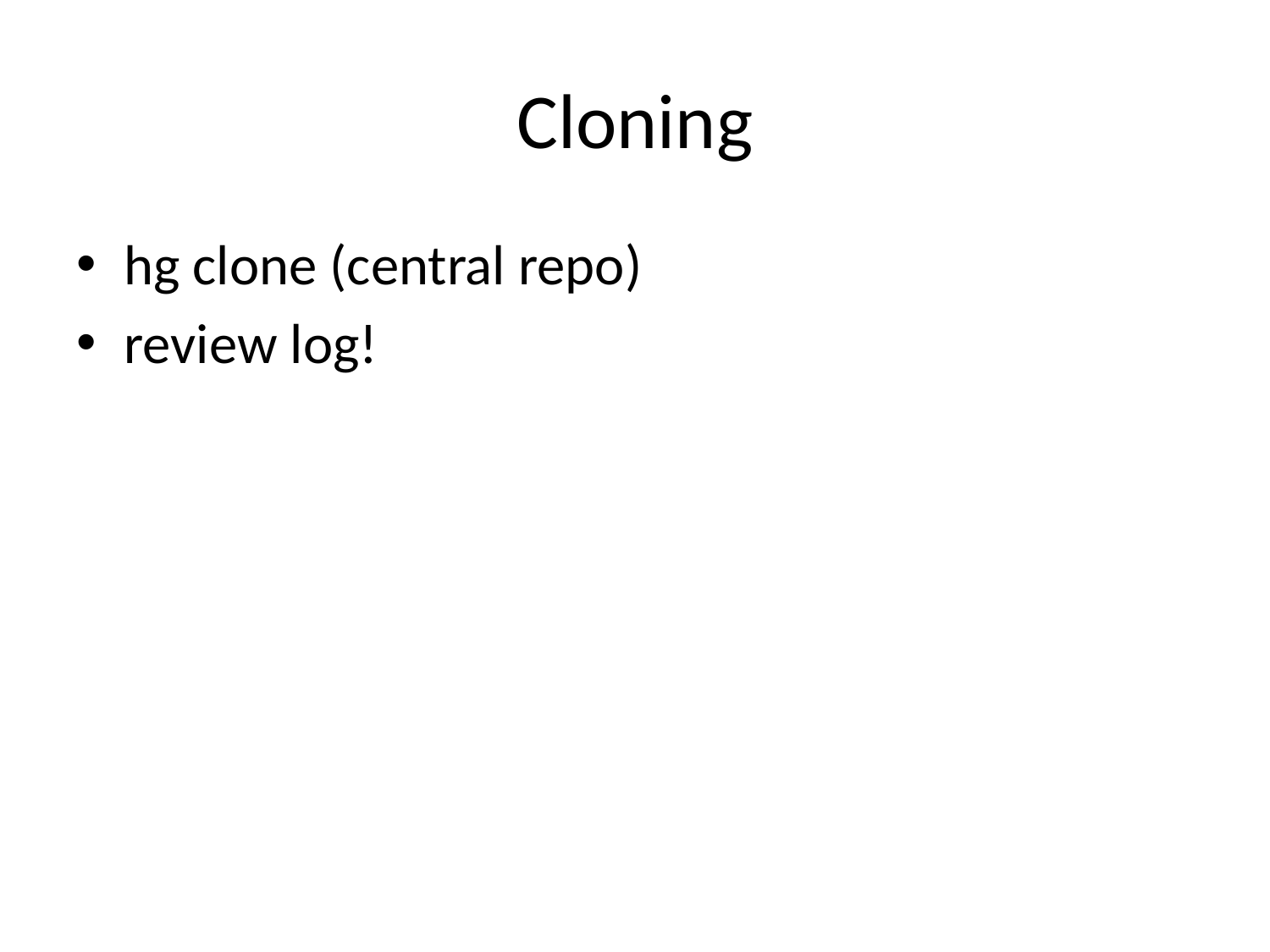

# Cloning
hg clone (central repo)
review log!